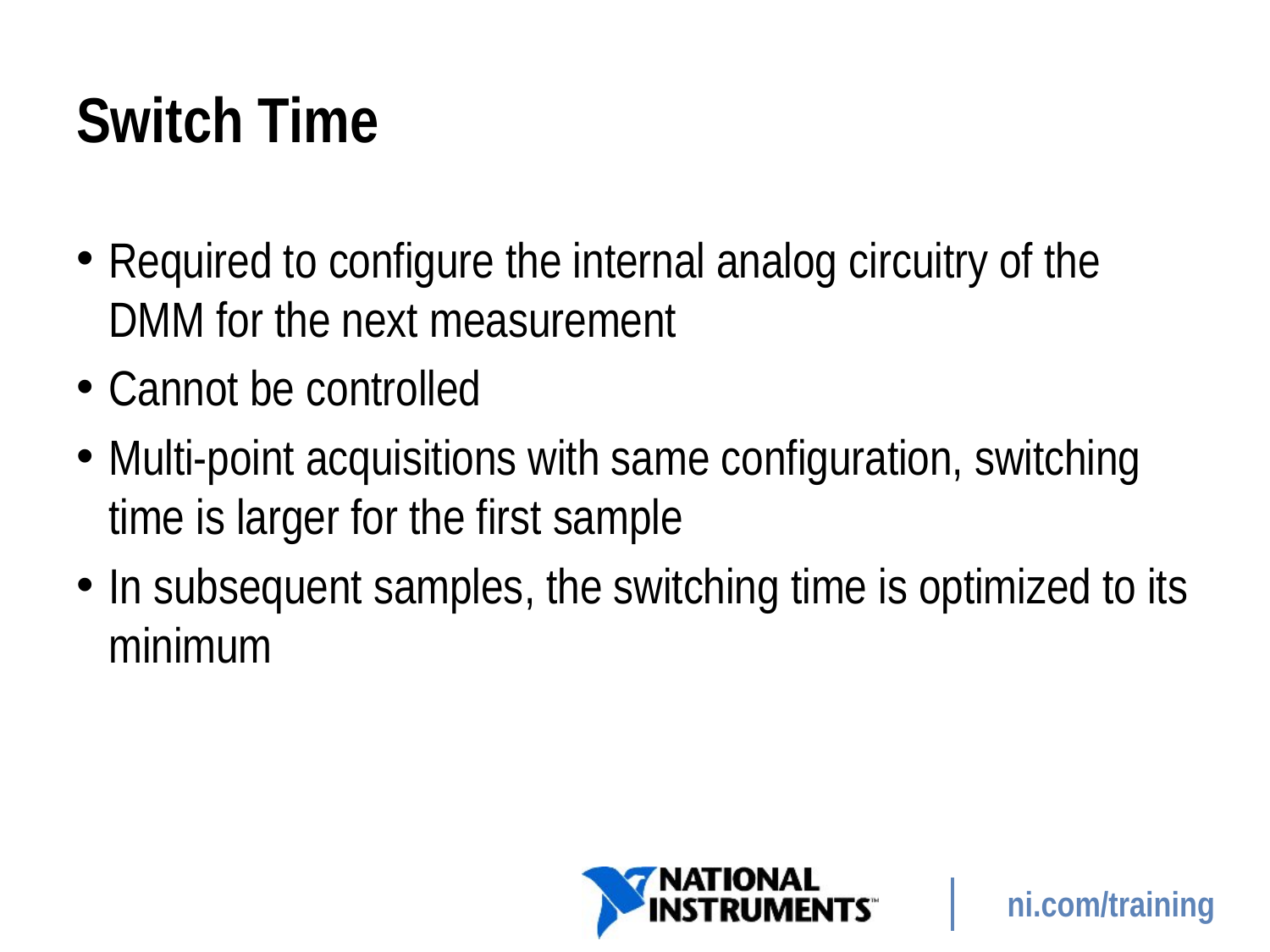

# Switch Time
Required to configure the internal analog circuitry of the DMM for the next measurement
Cannot be controlled
Multi-point acquisitions with same configuration, switching time is larger for the first sample
In subsequent samples, the switching time is optimized to its minimum